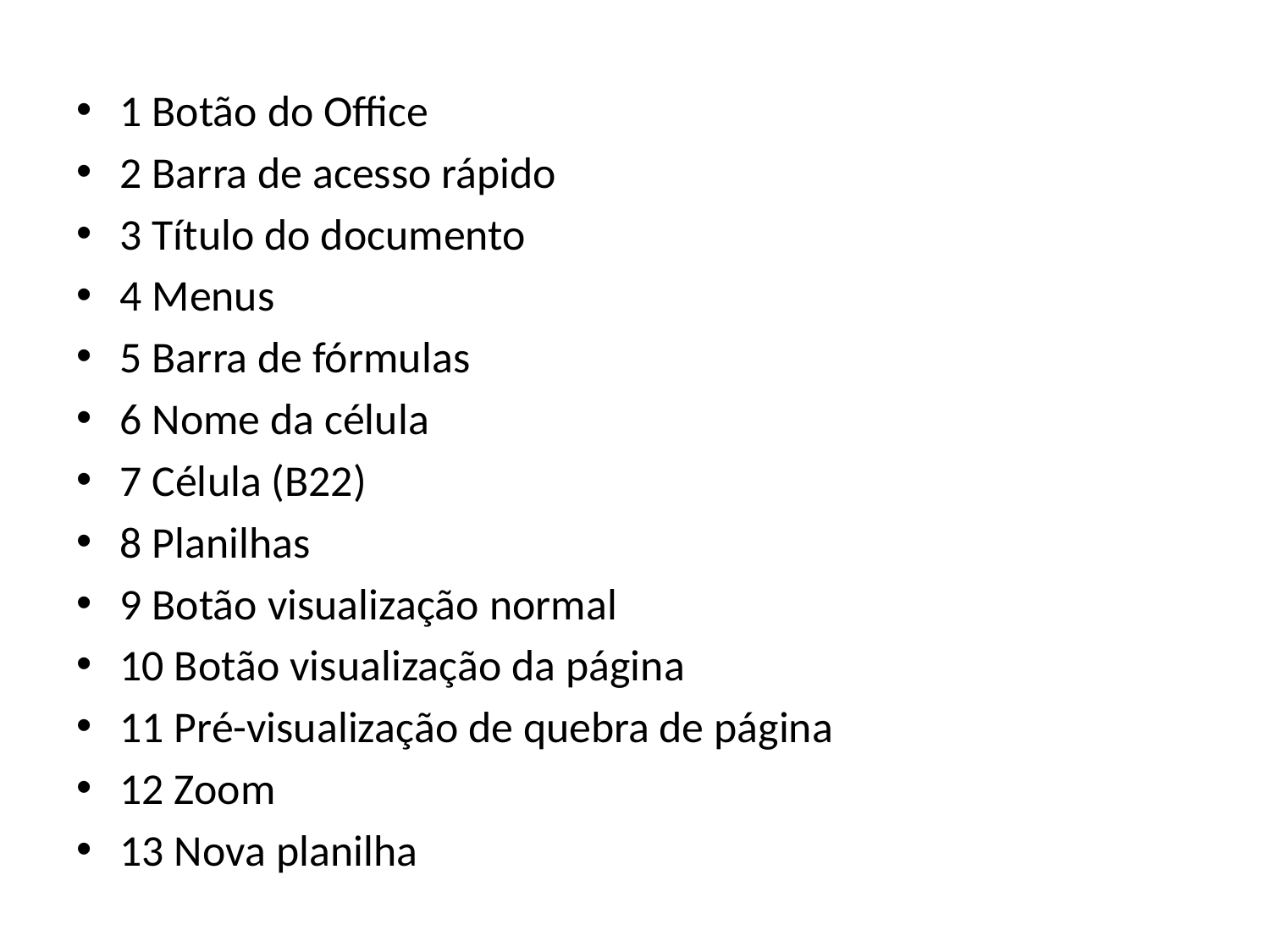

1 Botão do Office
2 Barra de acesso rápido
3 Título do documento
4 Menus
5 Barra de fórmulas
6 Nome da célula
7 Célula (B22)
8 Planilhas
9 Botão visualização normal
10 Botão visualização da página
11 Pré-visualização de quebra de página
12 Zoom
13 Nova planilha